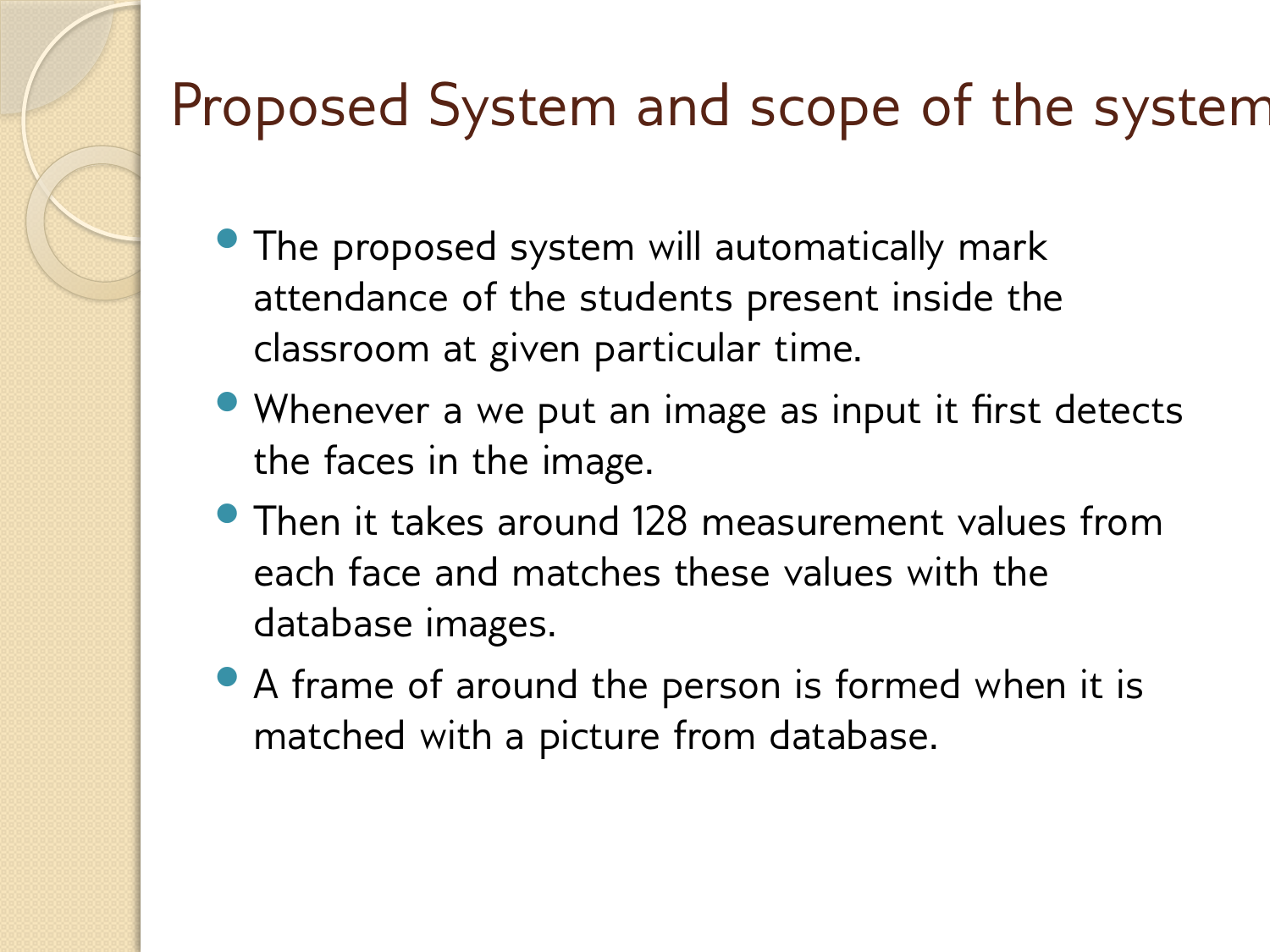

# Proposed System and scope of the system
The proposed system will automatically mark attendance of the students present inside the classroom at given particular time.
Whenever a we put an image as input it first detects the faces in the image.
Then it takes around 128 measurement values from each face and matches these values with the database images.
A frame of around the person is formed when it is matched with a picture from database.